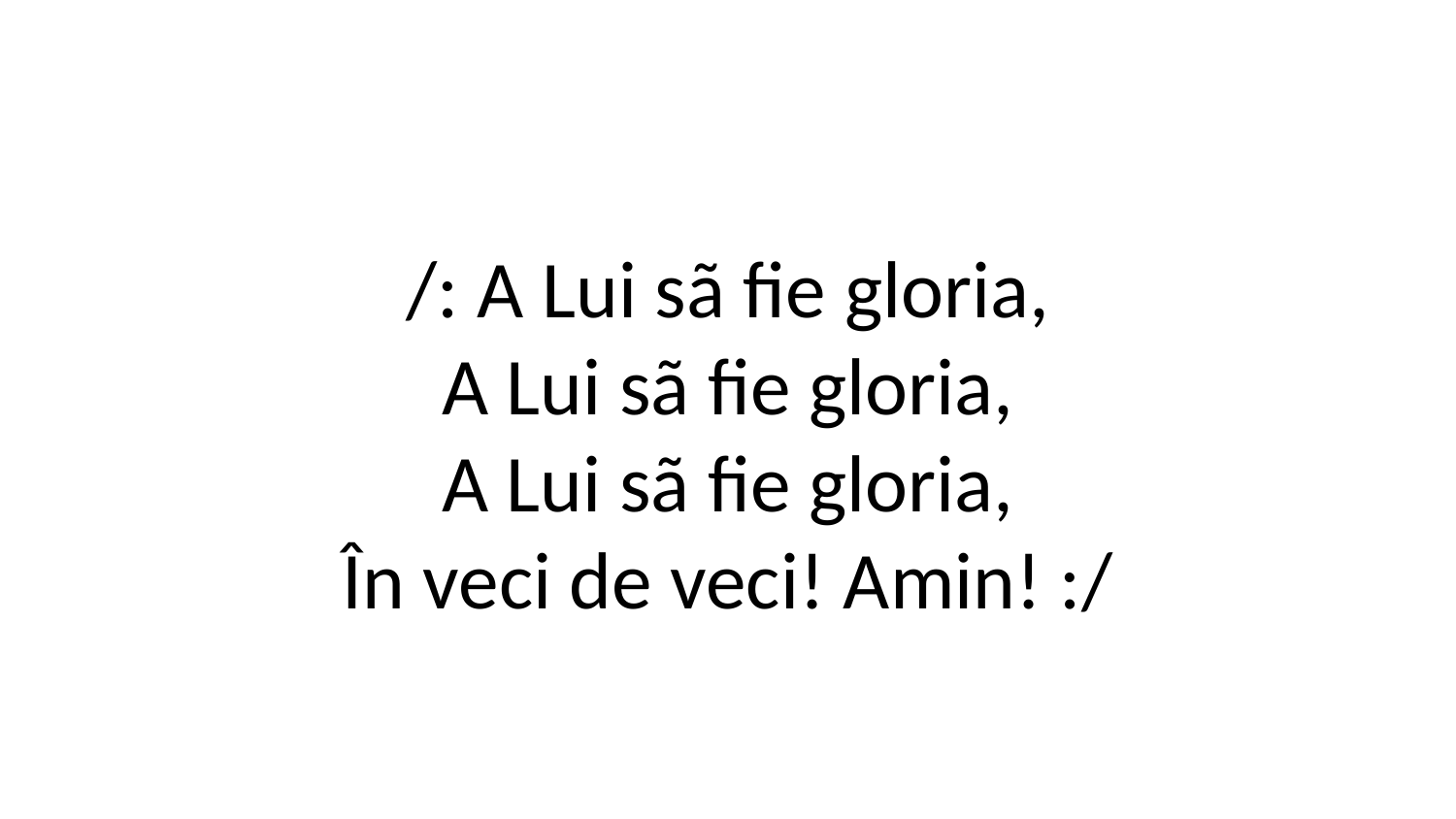

/: A Lui sã fie gloria,
A Lui sã fie gloria,
A Lui sã fie gloria,
În veci de veci! Amin! :/